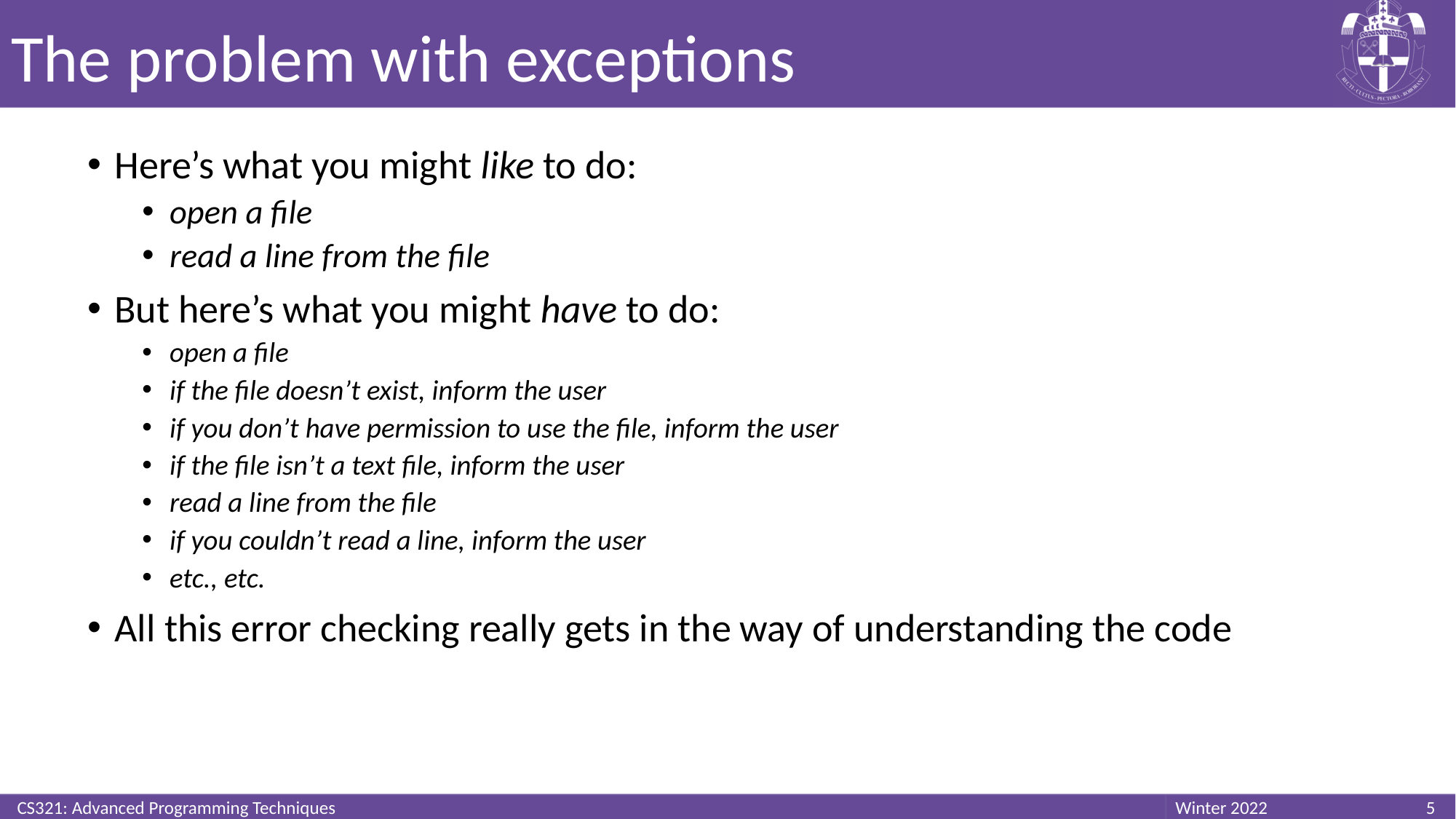

# The problem with exceptions
Here’s what you might like to do:
open a file
read a line from the file
But here’s what you might have to do:
open a file
if the file doesn’t exist, inform the user
if you don’t have permission to use the file, inform the user
if the file isn’t a text file, inform the user
read a line from the file
if you couldn’t read a line, inform the user
etc., etc.
All this error checking really gets in the way of understanding the code
CS321: Advanced Programming Techniques
5
Winter 2022